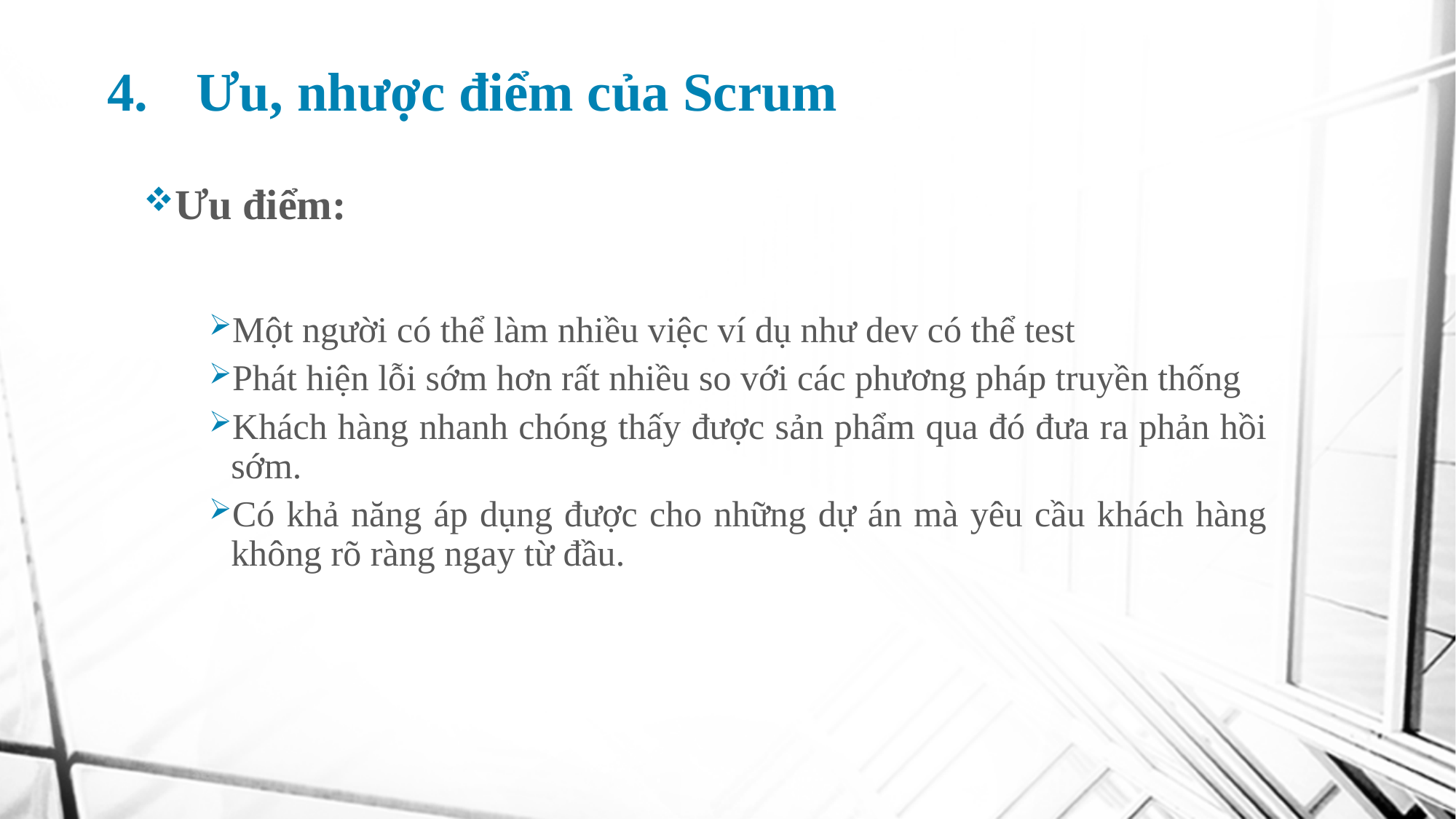

# Ưu, nhược điểm của Scrum
Ưu điểm:

Một người có thể làm nhiều việc ví dụ như dev có thể test
Phát hiện lỗi sớm hơn rất nhiều so với các phương pháp truyền thống
Khách hàng nhanh chóng thấy được sản phẩm qua đó đưa ra phản hồi sớm.
Có khả năng áp dụng được cho những dự án mà yêu cầu khách hàng không rõ ràng ngay từ đầu.